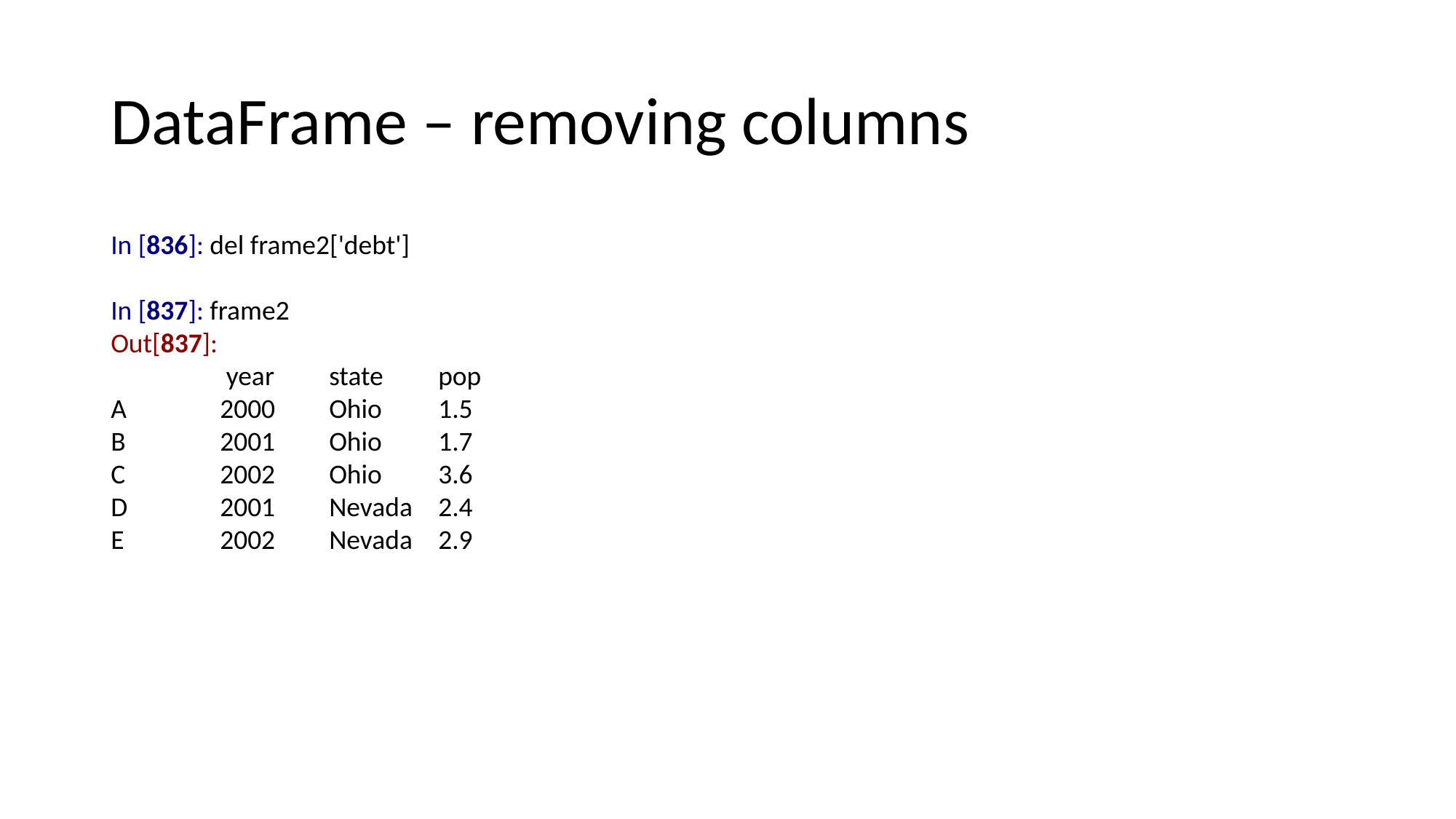

# DataFrame – removing columns
In [836]: del frame2['debt']

In [837]: frame2
Out[837]:
	 year 	state 	pop
A 	2000 	Ohio 	1.5
B 	2001 	Ohio 	1.7
C 	2002 	Ohio 	3.6
D 	2001 	Nevada 	2.4
E 	2002 	Nevada 	2.9